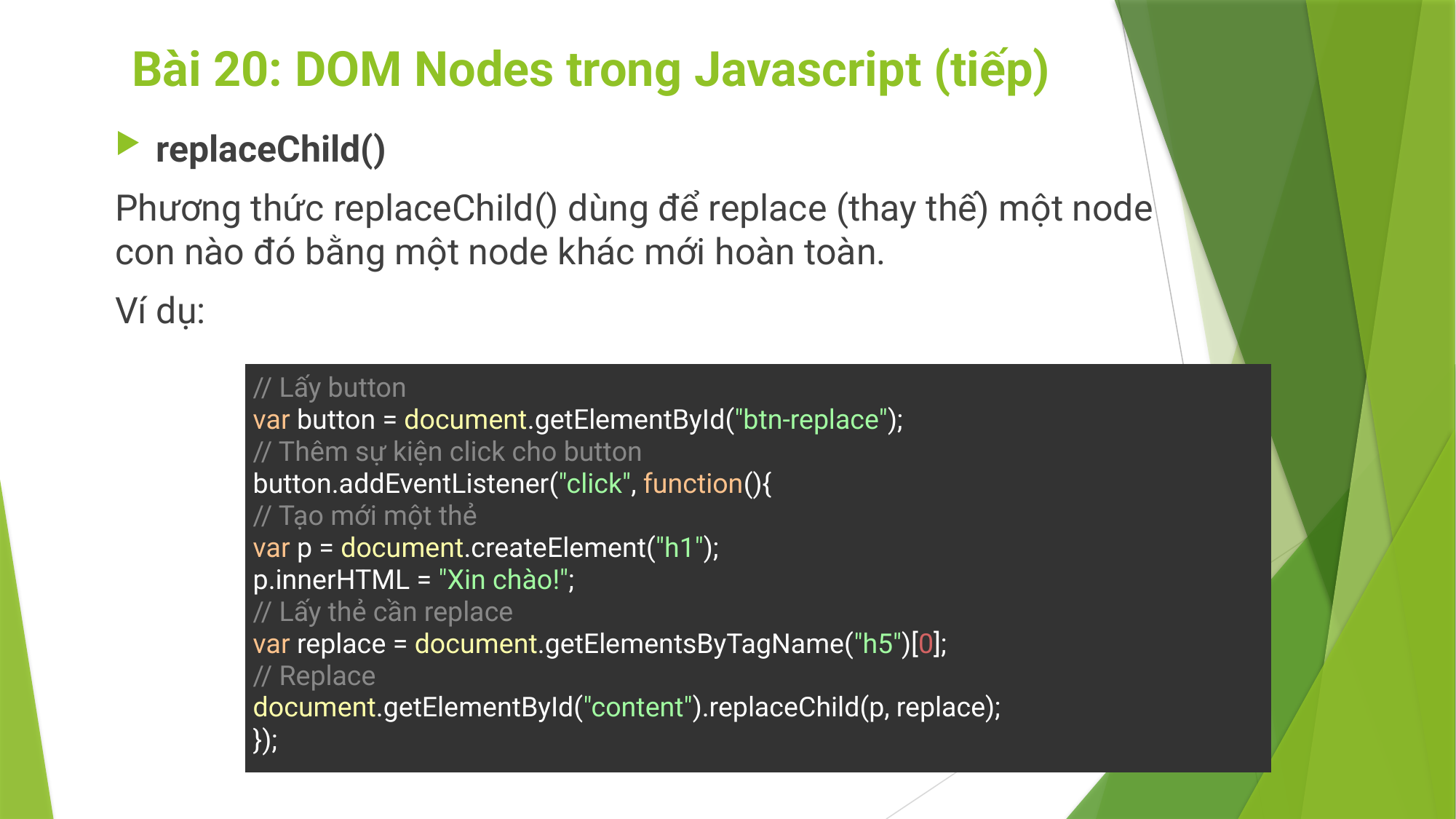

# Bài 20: DOM Nodes trong Javascript (tiếp)
replaceChild()
Phương thức replaceChild() dùng để replace (thay thế) một node con nào đó bằng một node khác mới hoàn toàn.
Ví dụ:

| // Lấy button var button = document.getElementById("btn-replace"); // Thêm sự kiện click cho button button.addEventListener("click", function(){ // Tạo mới một thẻ var p = document.createElement("h1"); p.innerHTML = "Xin chào!"; // Lấy thẻ cần replace var replace = document.getElementsByTagName("h5")[0]; // Replace document.getElementById("content").replaceChild(p, replace); }); |
| --- |